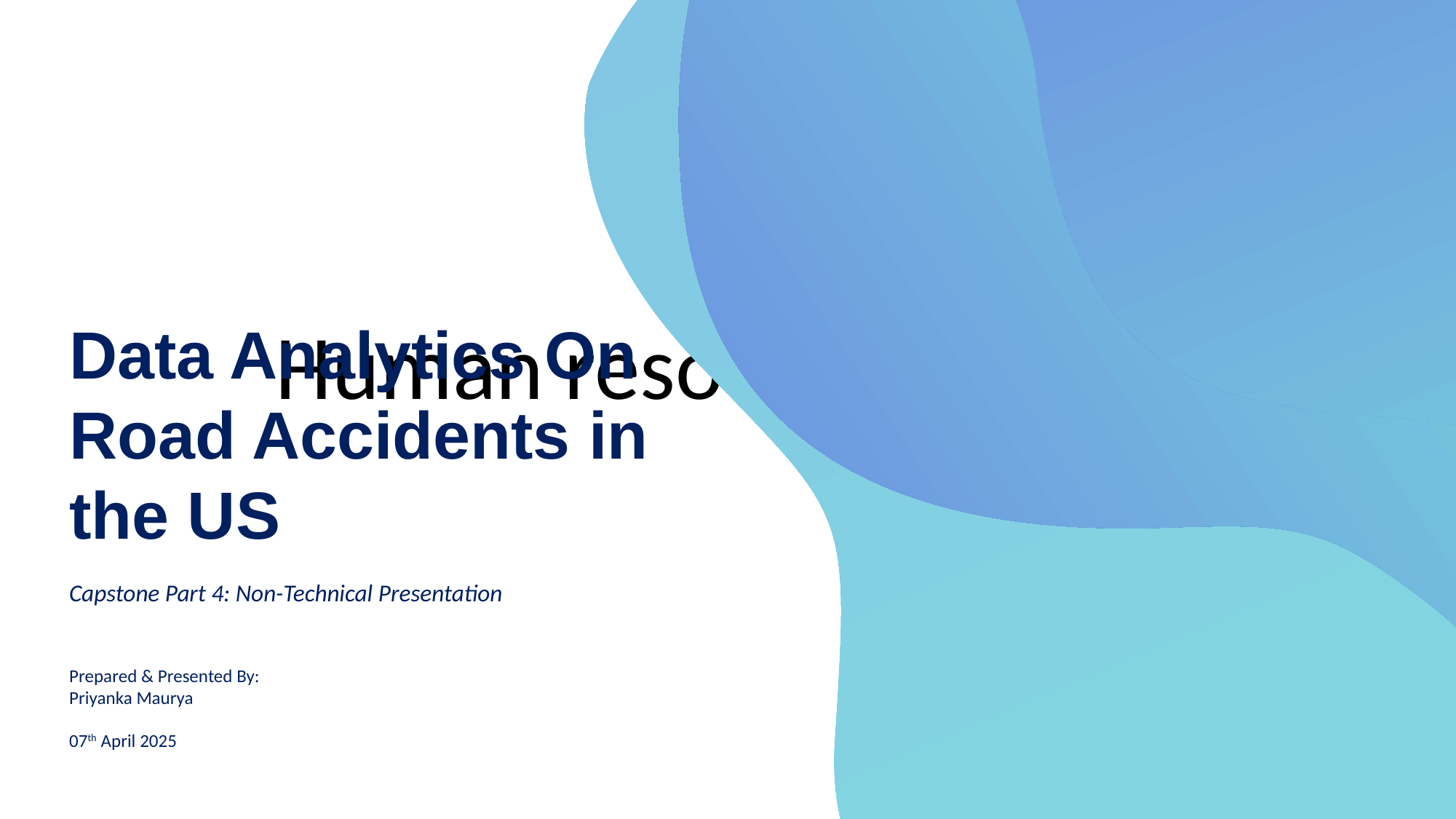

# Human resources slide 1
Data Analytics On Road Accidents in the US
Capstone Part 4: Non-Technical Presentation
Prepared & Presented By:
Priyanka Maurya
07th April 2025